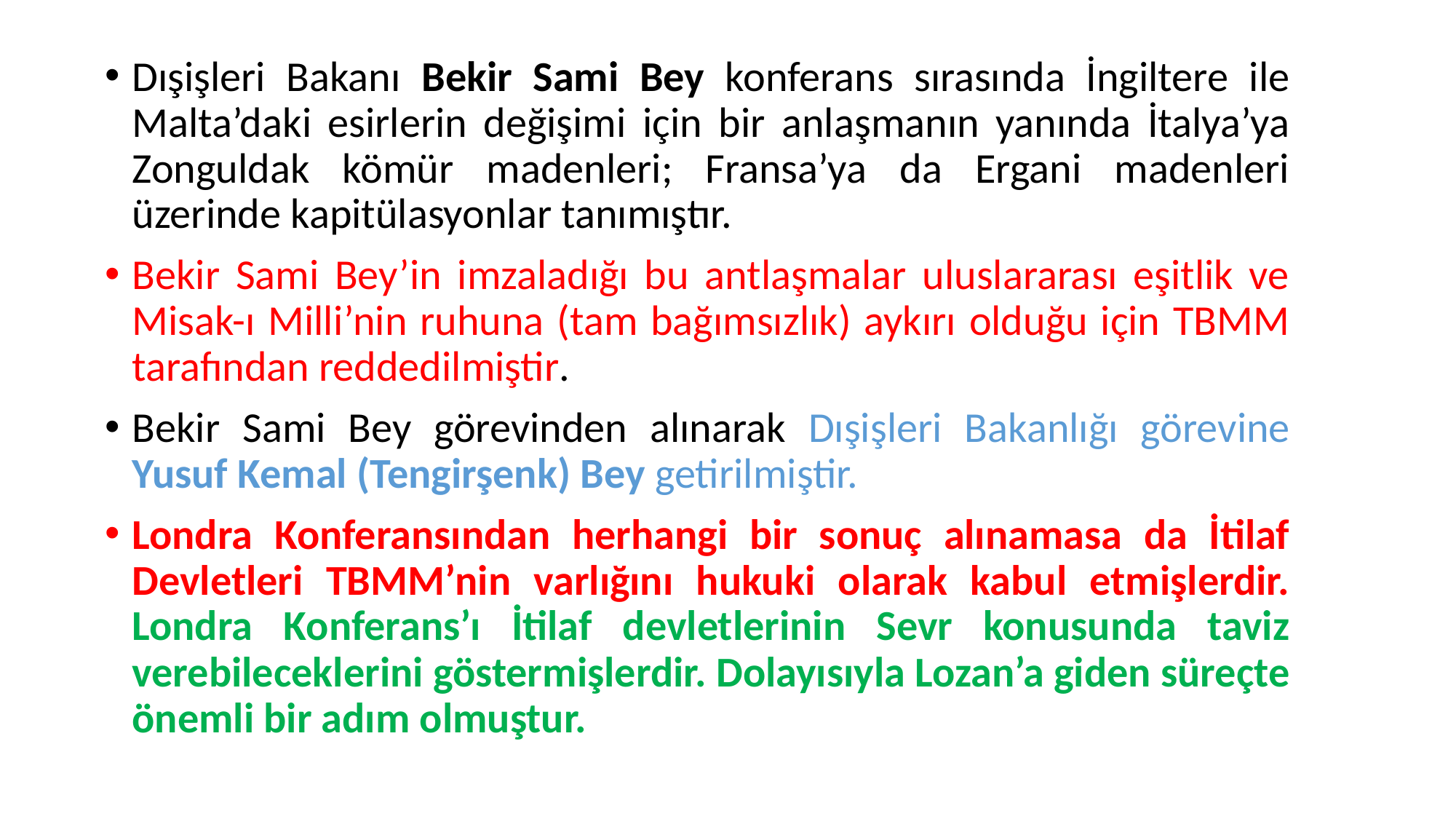

Dışişleri Bakanı Bekir Sami Bey konferans sırasında İngiltere ile Malta’daki esirlerin değişimi için bir anlaşmanın yanında İtalya’ya Zonguldak kömür madenleri; Fransa’ya da Ergani madenleri üzerinde kapitülasyonlar tanımıştır.
Bekir Sami Bey’in imzaladığı bu antlaşmalar uluslararası eşitlik ve Misak-ı Milli’nin ruhuna (tam bağımsızlık) aykırı olduğu için TBMM tarafından reddedilmiştir.
Bekir Sami Bey görevinden alınarak Dışişleri Bakanlığı görevine Yusuf Kemal (Tengirşenk) Bey getirilmiştir.
Londra Konferansından herhangi bir sonuç alınamasa da İtilaf Devletleri TBMM’nin varlığını hukuki olarak kabul etmişlerdir. Londra Konferans’ı İtilaf devletlerinin Sevr konusunda taviz verebileceklerini göstermişlerdir. Dolayısıyla Lozan’a giden süreçte önemli bir adım olmuştur.